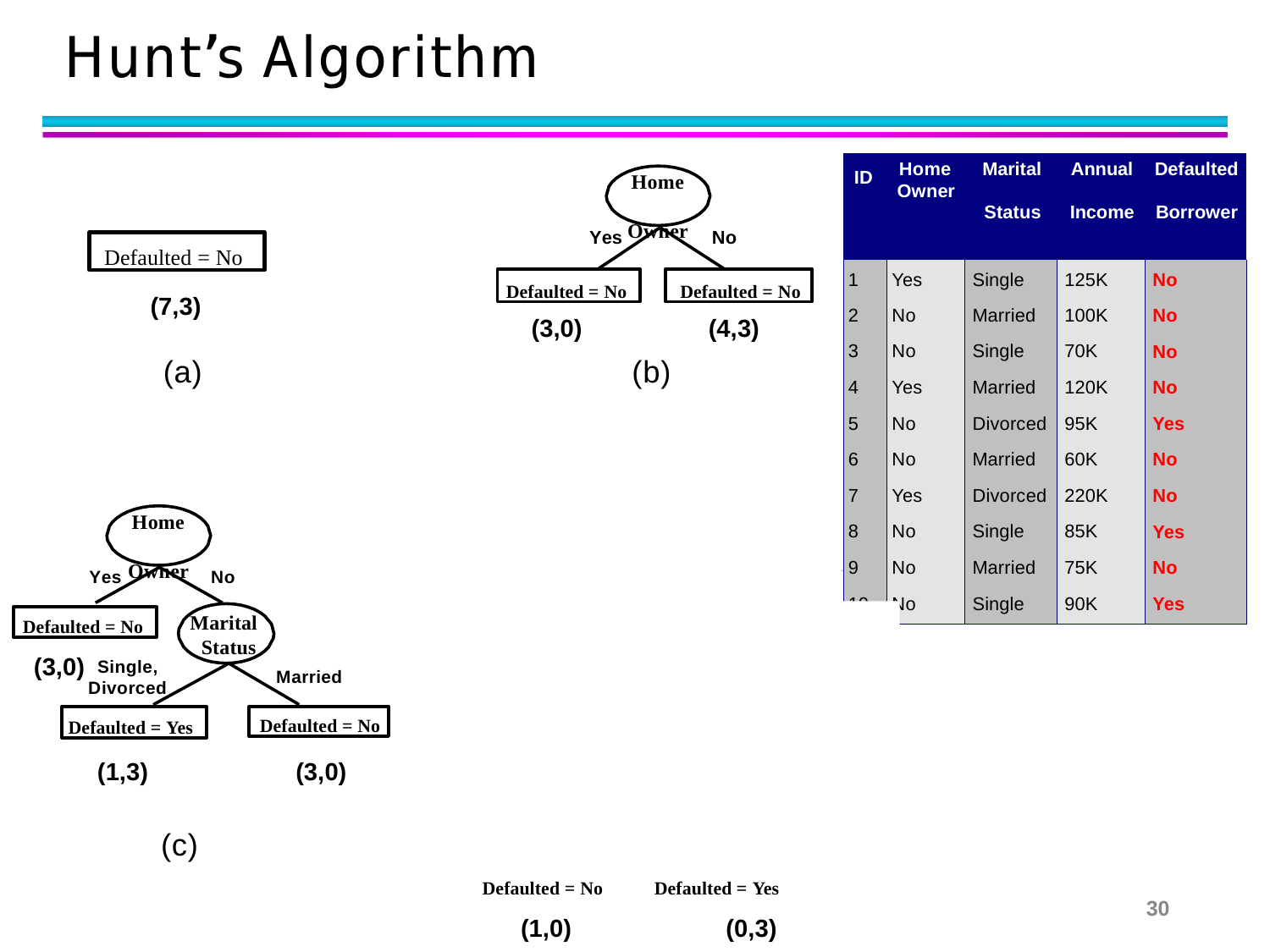

# Hunt’s Algorithm

|  | Home Owner | Marital Status | Annual Income | Defaulted Borrower |
| --- | --- | --- | --- | --- |
| ID |  |  |  |  |
|  |  |  |  |  |
| 1 | Yes | Single | 125K | No |
| 2 | No | Married | 100K | No |
| 3 | No | Single | 70K | No |
| 4 | Yes | Married | 120K | No |
| 5 | No | Divorced | 95K | Yes |
| 6 | No | Married | 60K | No |
| 7 | Yes | Divorced | 220K | No |
| 8 | No | Single | 85K | Yes |
| 9 | No | Married | 75K | No |
| 10 | No | Single | 90K | Yes |

Home  Owner
Yes
No

Defaulted = No
Defaulted = No
Defaulted = No
(7,3)
(3,0)
(4,3)
(a)
(b)

Home
Owner
Yes	No

Defaulted = No	Marital  Status

Home  Owner
Yes
No

10
(3,0) Single,
Divorced	Married
Annual	Defaulted = No
Income	(3,0)
< 80K	>= 80K

Defaulted = No	Defaulted = Yes
(1,0)	(0,3)
(d)

Defaulted = No
Marital  Status
(3,0)
Single,  Divorced

Married
Defaulted = Yes
Defaulted = No
(1,3)
(3,0)
(c)
30